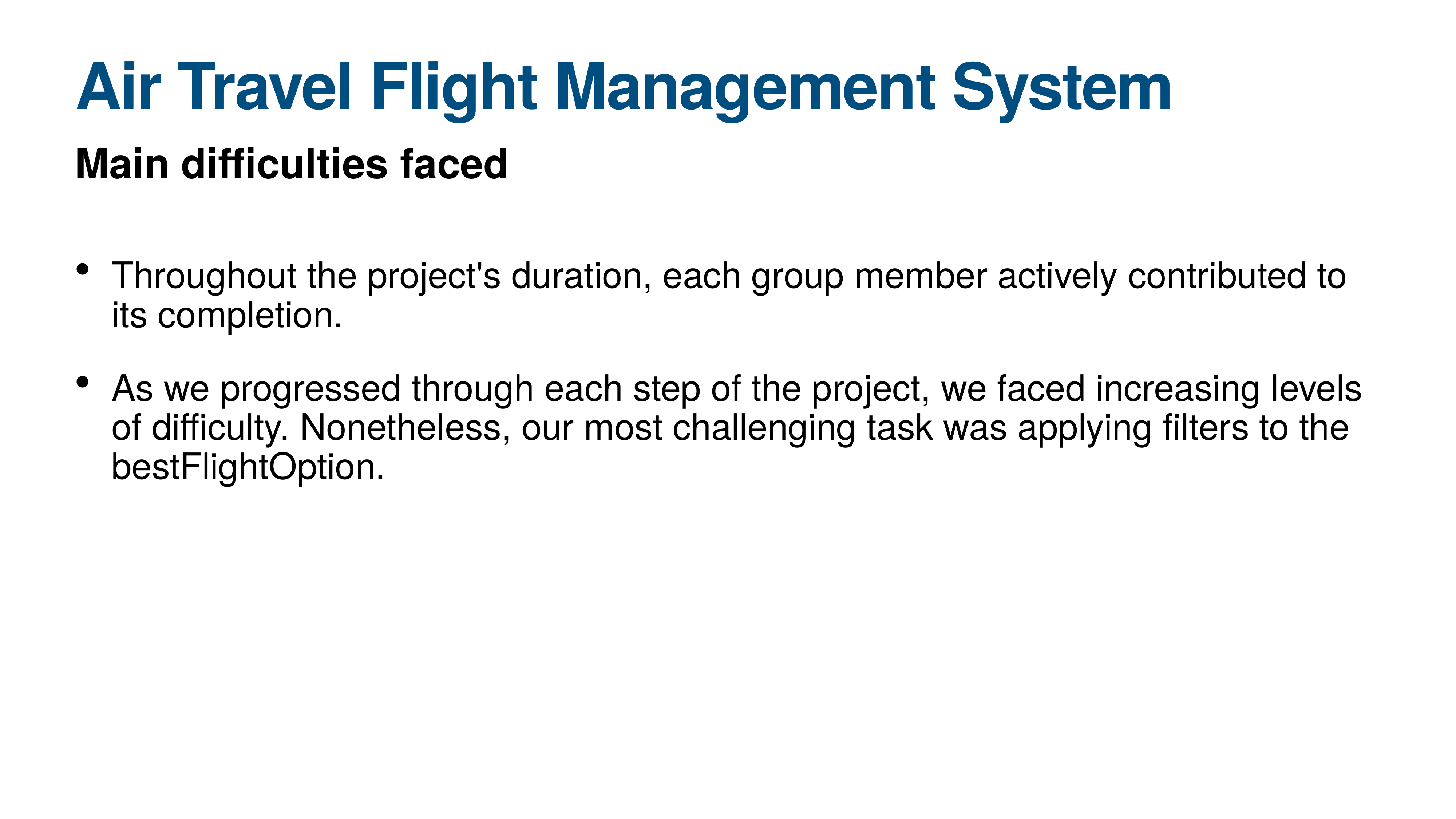

# Air Travel Flight Management System
Main difficulties faced
Throughout the project's duration, each group member actively contributed to its completion.
As we progressed through each step of the project, we faced increasing levels of difficulty. Nonetheless, our most challenging task was applying filters to the bestFlightOption.